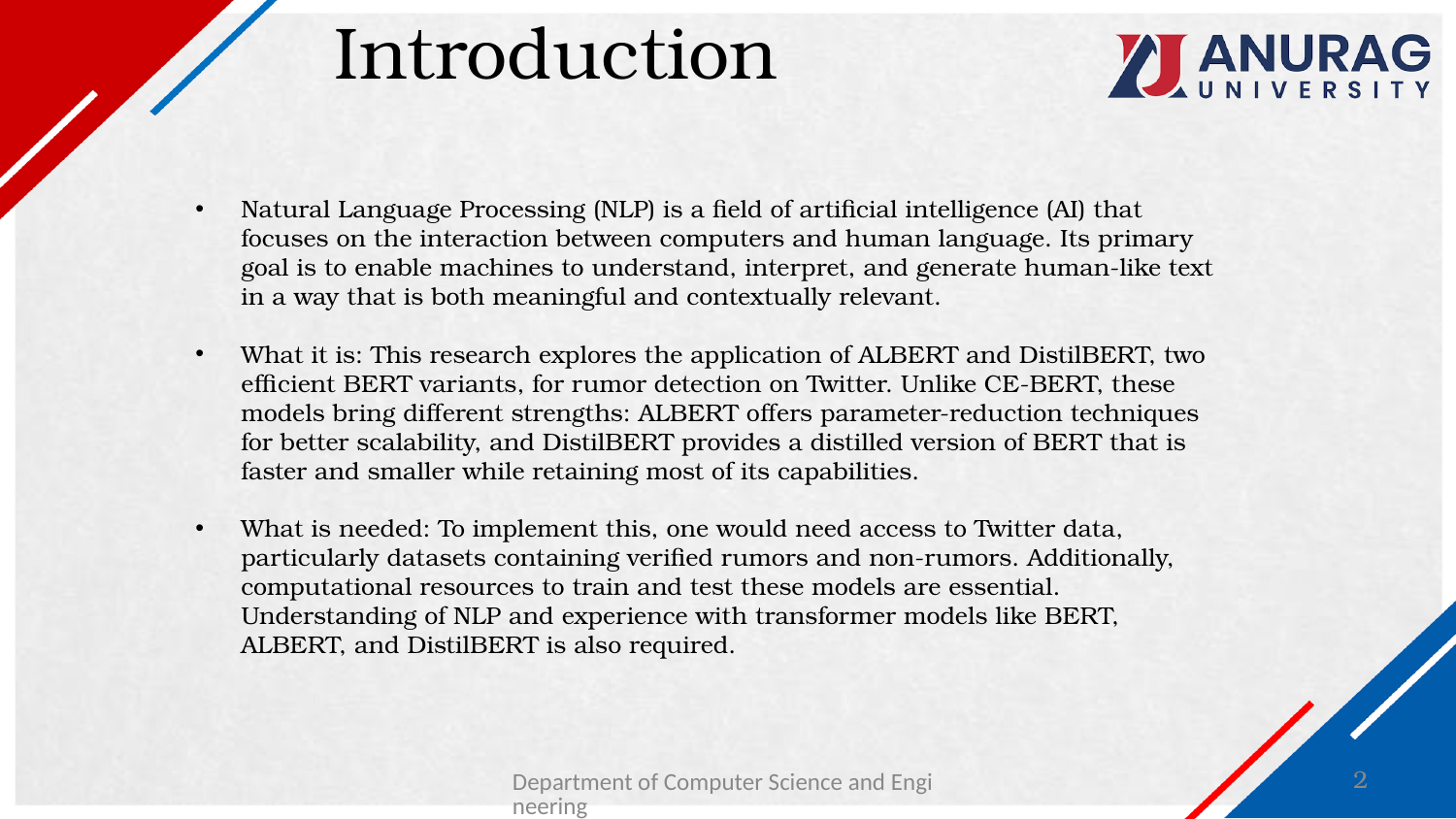

# Introduction
Natural Language Processing (NLP) is a field of artificial intelligence (AI) that focuses on the interaction between computers and human language. Its primary goal is to enable machines to understand, interpret, and generate human-like text in a way that is both meaningful and contextually relevant.

What it is: This research explores the application of ALBERT and DistilBERT, two efficient BERT variants, for rumor detection on Twitter. Unlike CE-BERT, these models bring different strengths: ALBERT offers parameter-reduction techniques for better scalability, and DistilBERT provides a distilled version of BERT that is faster and smaller while retaining most of its capabilities.

What is needed: To implement this, one would need access to Twitter data, particularly datasets containing verified rumors and non-rumors. Additionally, computational resources to train and test these models are essential. Understanding of NLP and experience with transformer models like BERT, ALBERT, and DistilBERT is also required.

Department of Computer Science and Engineering
2